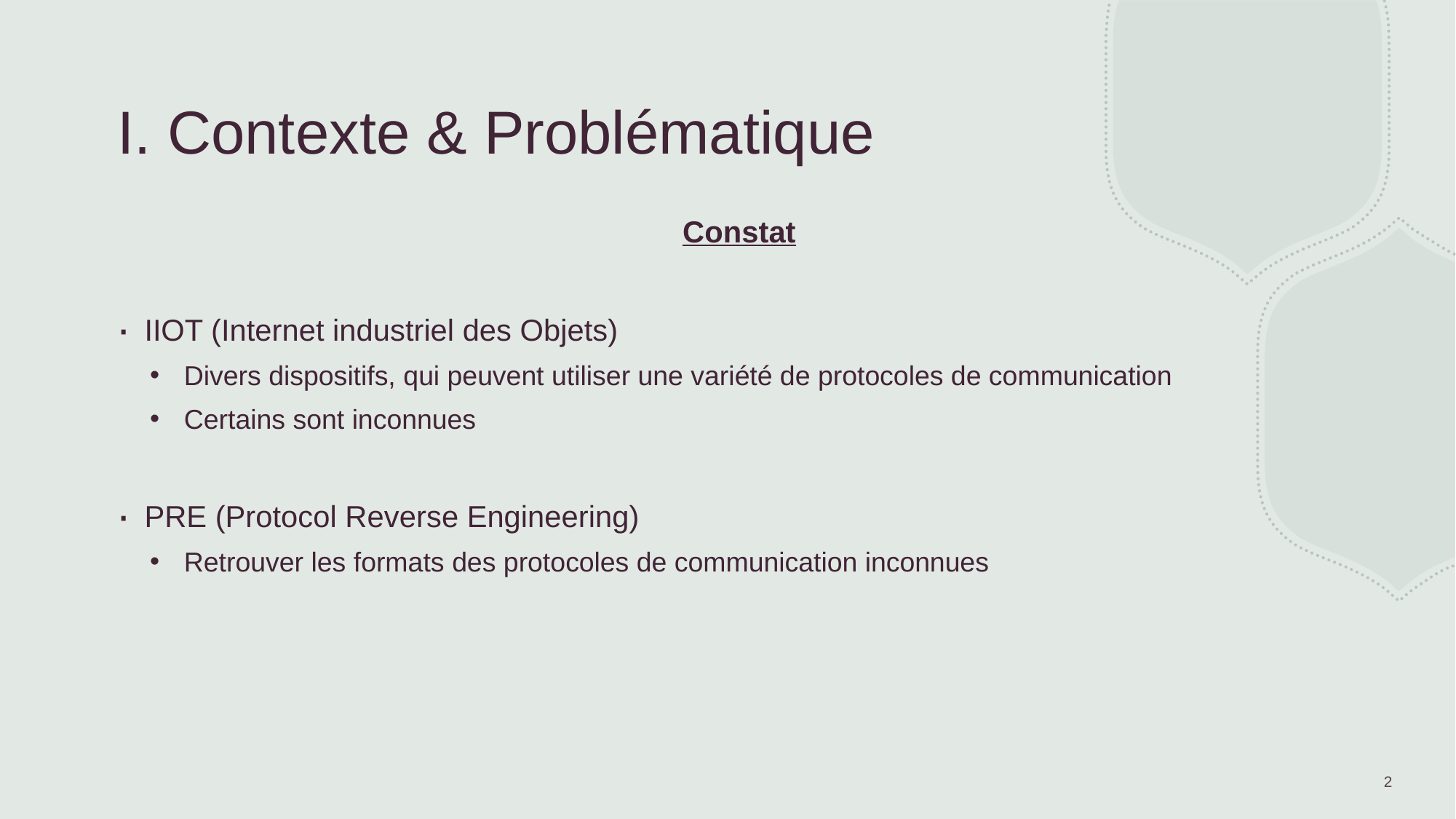

# I. Contexte & Problématique
Constat

IIOT (Internet industriel des Objets)
Divers dispositifs, qui peuvent utiliser une variété de protocoles de communication
Certains sont inconnues

PRE (Protocol Reverse Engineering)
Retrouver les formats des protocoles de communication inconnues

2